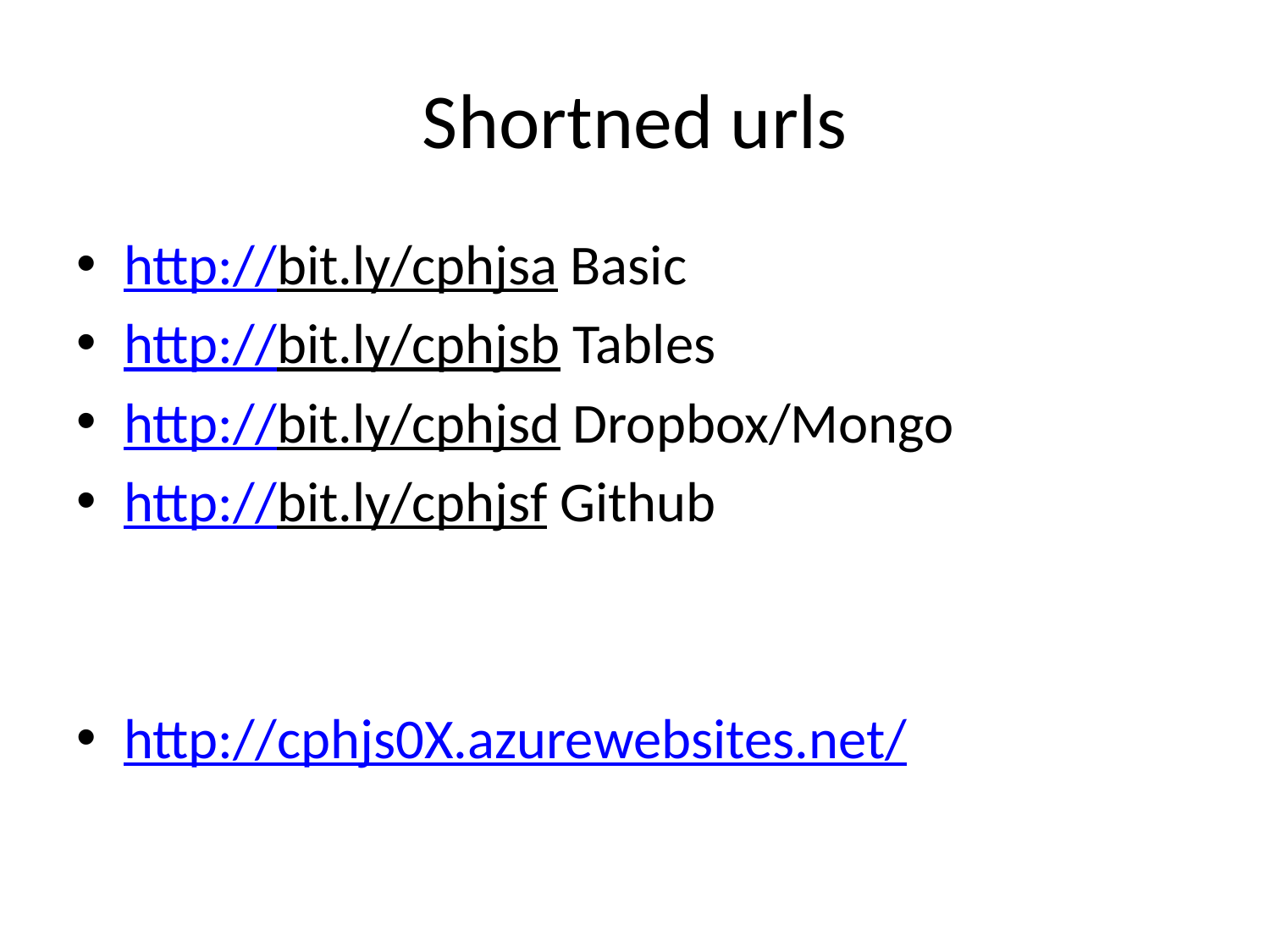

# Shortned urls
http://bit.ly/cphjsa Basic
http://bit.ly/cphjsb Tables
http://bit.ly/cphjsd Dropbox/Mongo
http://bit.ly/cphjsf Github

http://cphjs0X.azurewebsites.net/